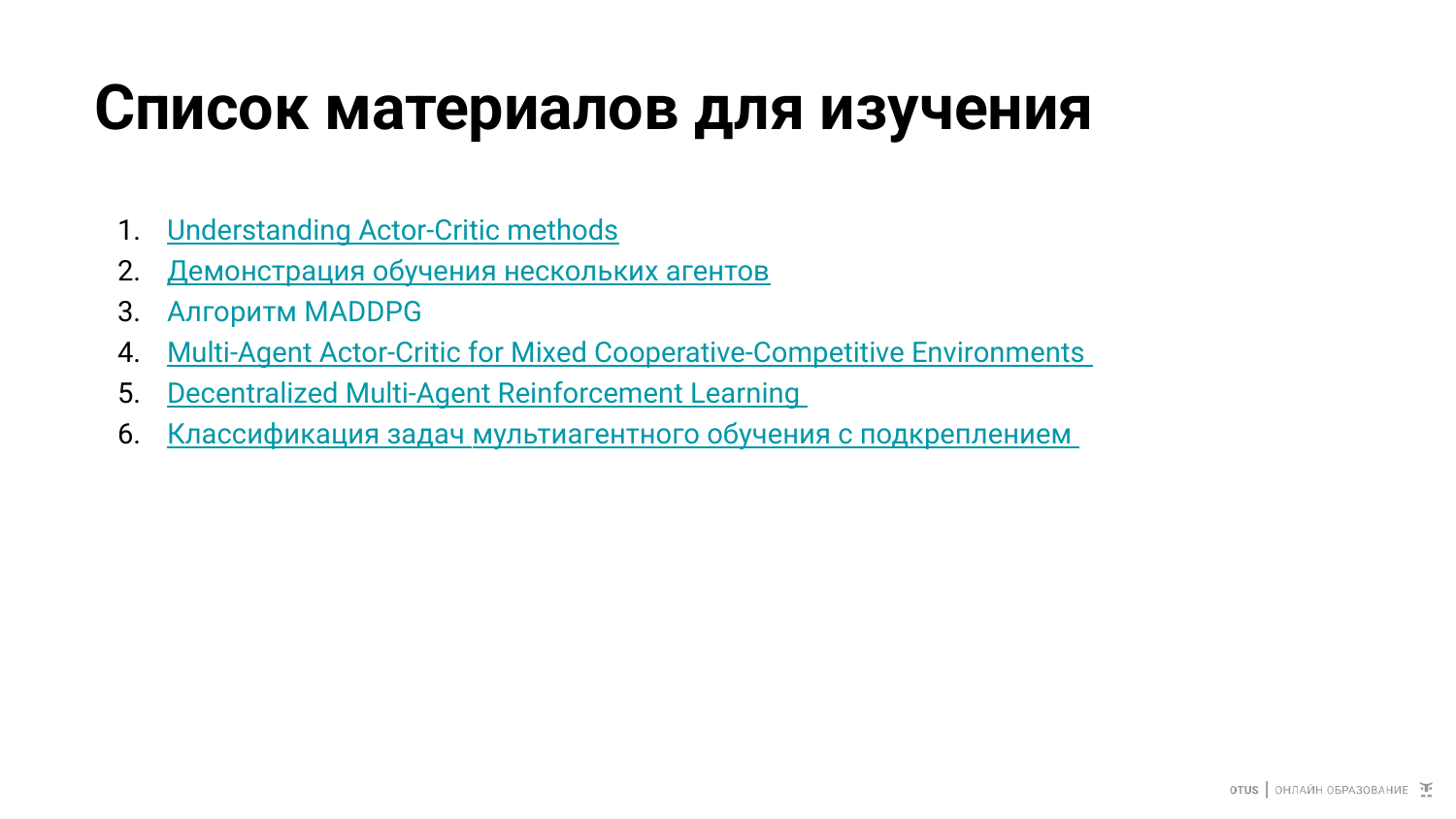

# Список материалов для изучения
Understanding Actor-Critic methods
Демонстрация обучения нескольких агентов
Алгоритм MADDPG
Multi-Agent Actor-Critic for Mixed Cooperative-Competitive Environments
Decentralized Multi-Agent Reinforcement Learning
Классификация задач мультиагентного обучения с подкреплением